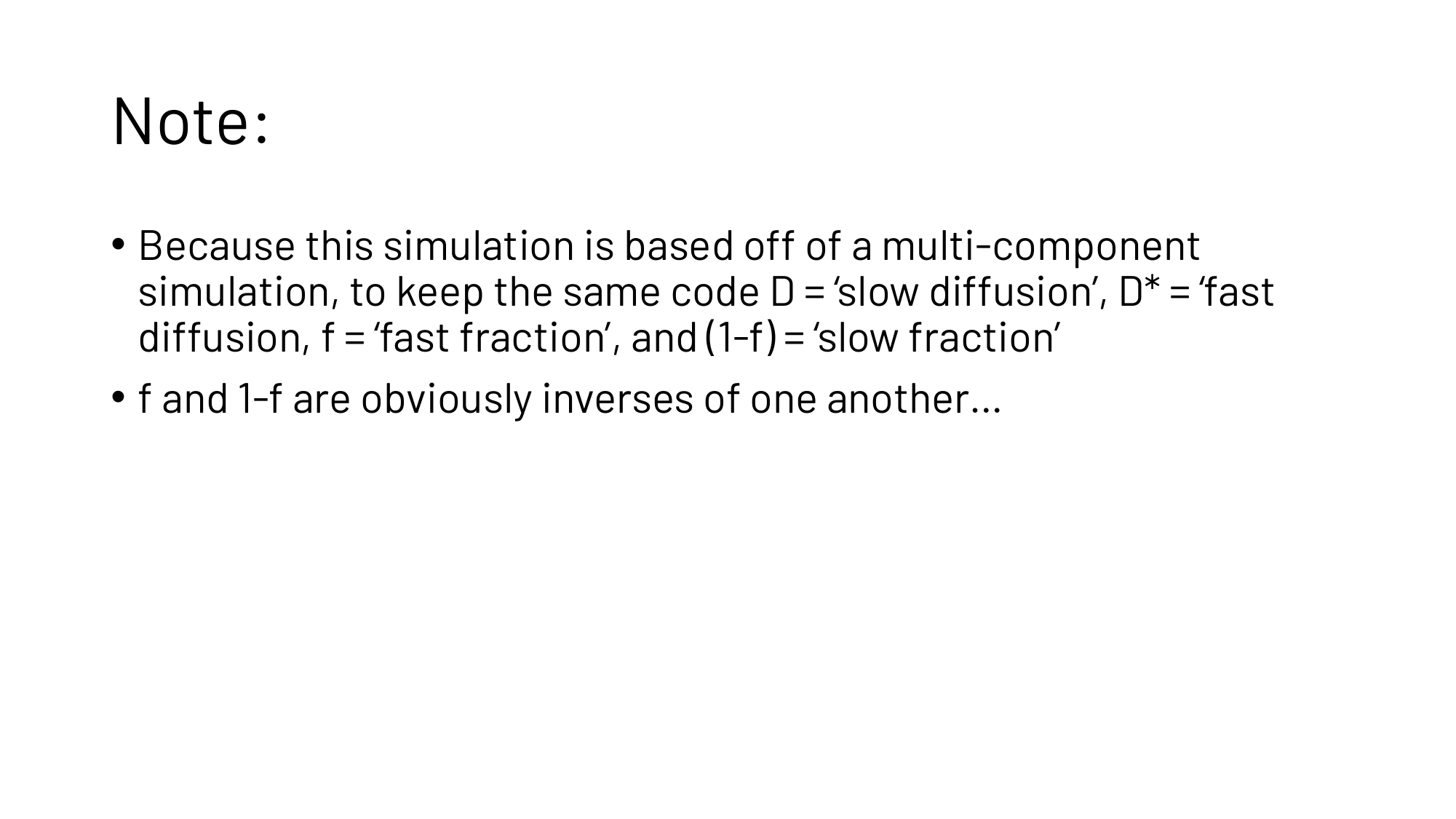

# Note:
Because this simulation is based off of a multi-component simulation, to keep the same code D = ‘slow diffusion’, D* = ‘fast diffusion, f = ‘fast fraction’, and (1-f) = ‘slow fraction’
f and 1-f are obviously inverses of one another…